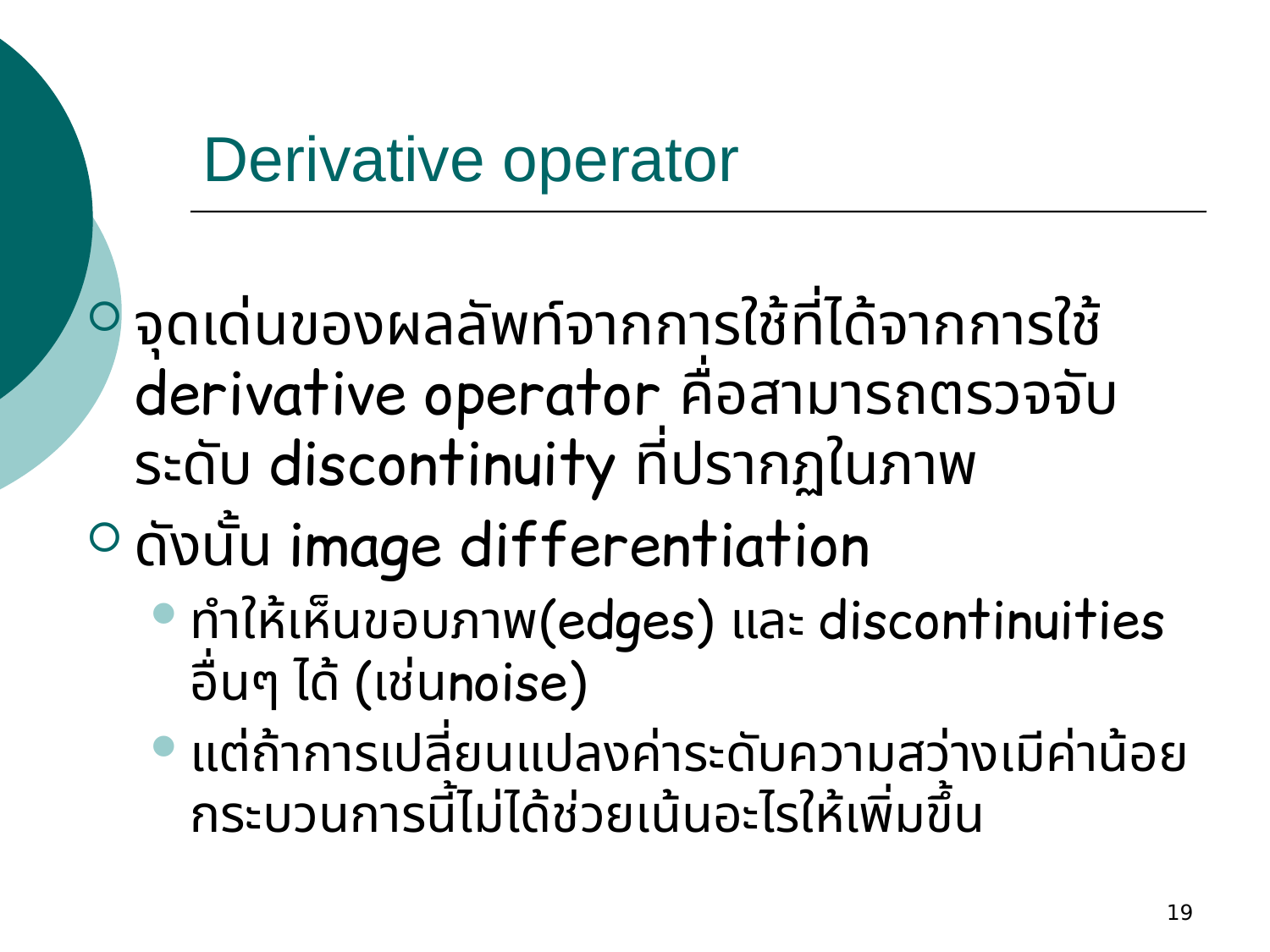

# Derivative operator
จุดเด่นของผลลัพท์จากการใช้ที่ได้จากการใช้ derivative operator คื่อสามารถตรวจจับระดับ discontinuity ที่ปรากฏในภาพ
ดังนั้น image differentiation
ทำให้เห็นขอบภาพ(edges) และ discontinuities อื่นๆ ได้ (เช่นnoise)
แต่ถ้าการเปลี่ยนแปลงค่าระดับความสว่างเมีค่าน้อย กระบวนการนี้ไม่ได้ช่วยเน้นอะไรให้เพิ่มขึ้น
19